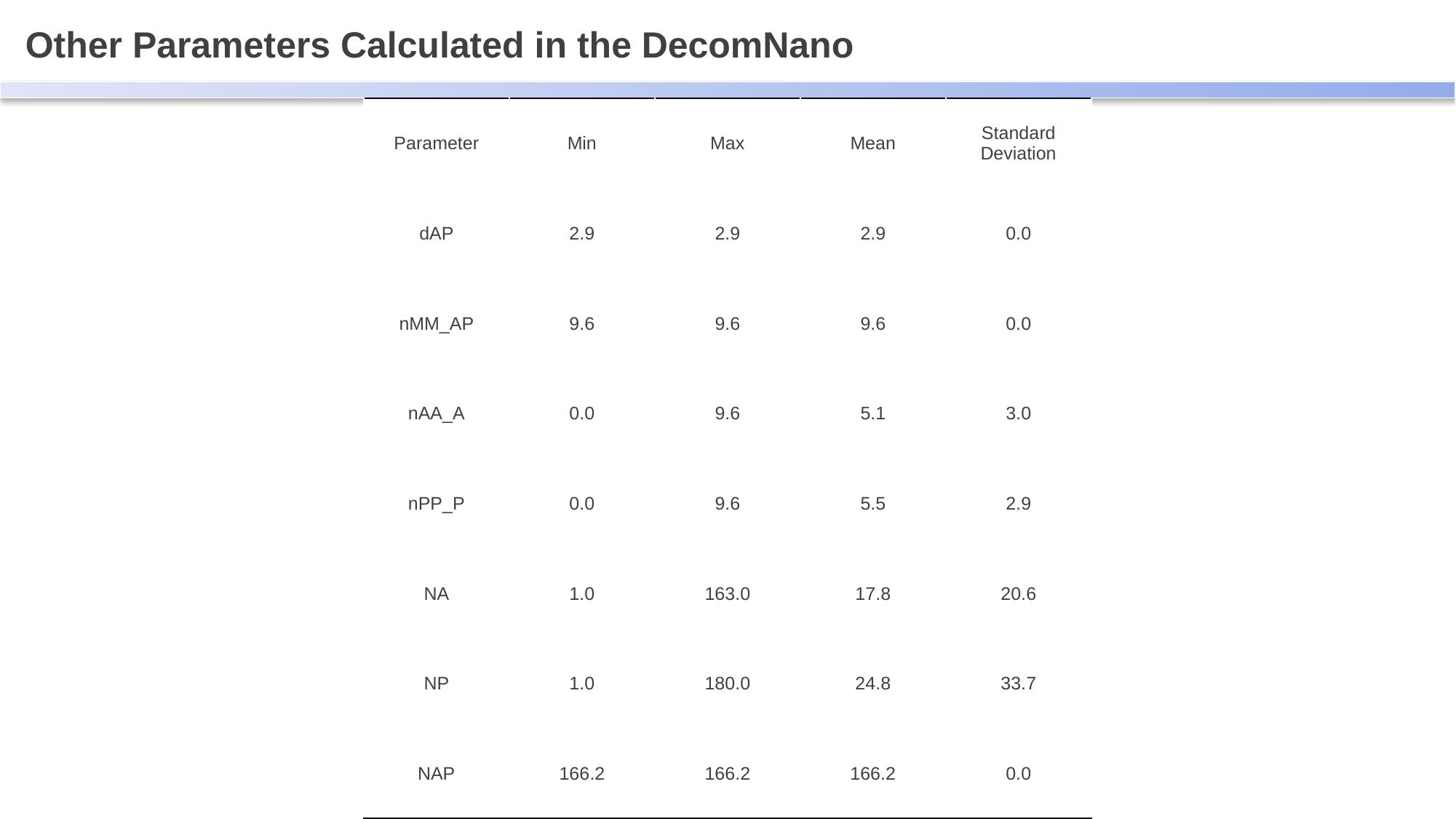

Other Parameters Calculated in the DecomNano

| Parameter | Min | Max | Mean | Standard Deviation |
| --- | --- | --- | --- | --- |
| dAP | 2.9 | 2.9 | 2.9 | 0.0 |
| nMM\_AP | 9.6 | 9.6 | 9.6 | 0.0 |
| nAA\_A | 0.0 | 9.6 | 5.1 | 3.0 |
| nPP\_P | 0.0 | 9.6 | 5.5 | 2.9 |
| NA | 1.0 | 163.0 | 17.8 | 20.6 |
| NP | 1.0 | 180.0 | 24.8 | 33.7 |
| NAP | 166.2 | 166.2 | 166.2 | 0.0 |